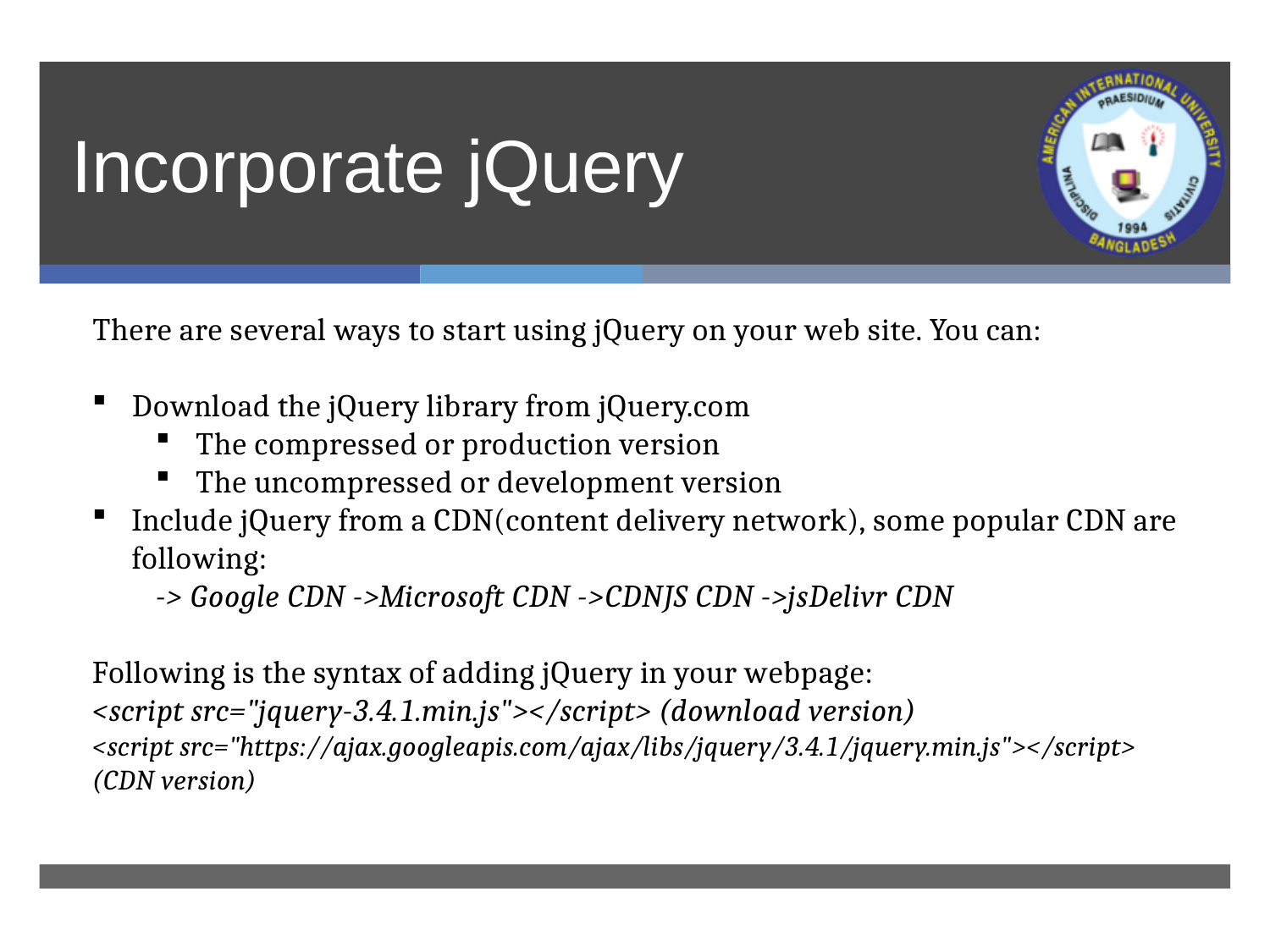

# Incorporate jQuery
There are several ways to start using jQuery on your web site. You can:

Download the jQuery library from jQuery.com
The compressed or production version
The uncompressed or development version
Include jQuery from a CDN(content delivery network), some popular CDN are following:
-> Google CDN ->Microsoft CDN ->CDNJS CDN ->jsDelivr CDN

Following is the syntax of adding jQuery in your webpage:
<script src="jquery-3.4.1.min.js"></script> (download version)
<script src="https://ajax.googleapis.com/ajax/libs/jquery/3.4.1/jquery.min.js"></script>
(CDN version)